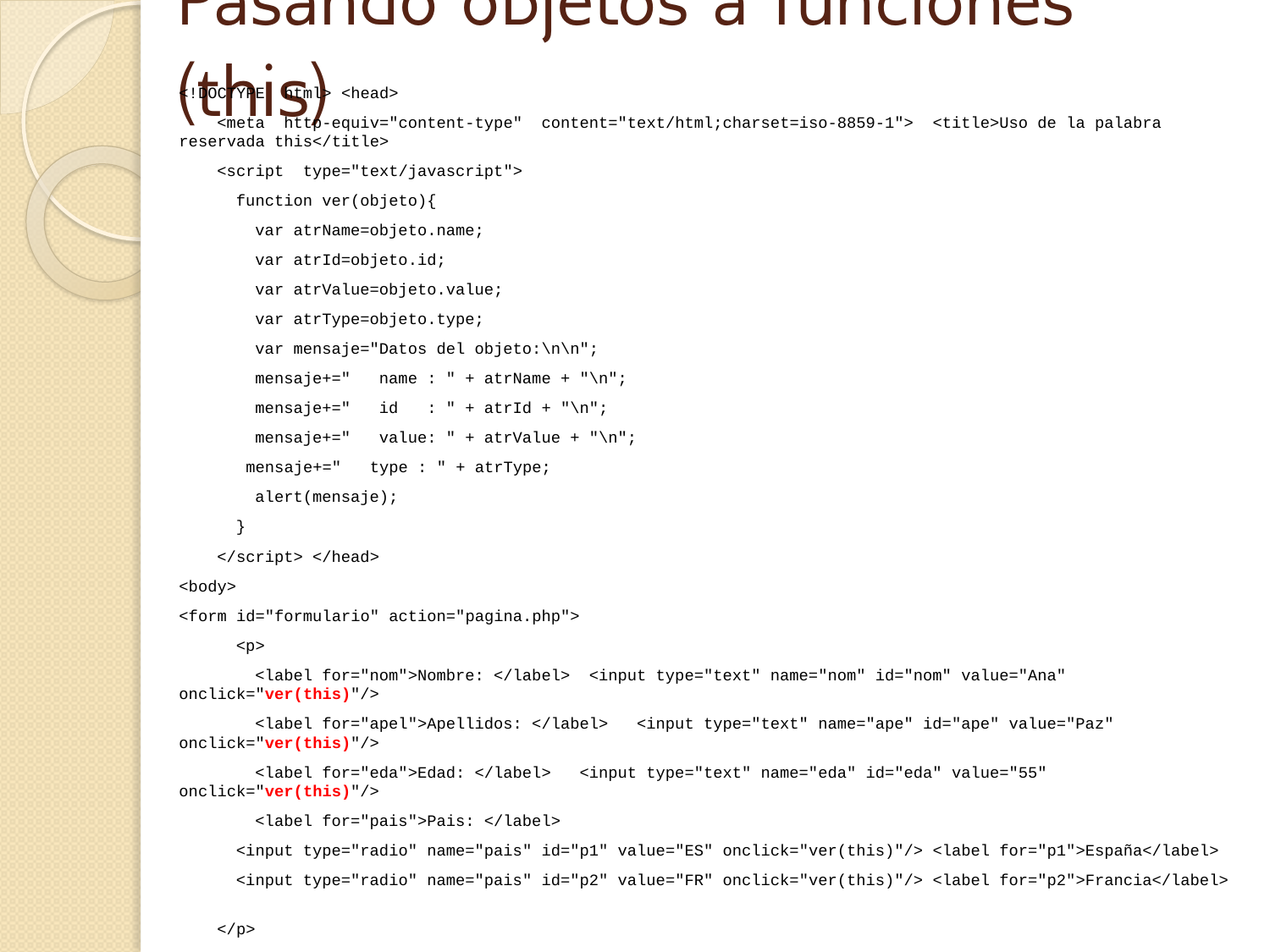

# Pasando objetos a funciones (this)
<!DOCTYPE  html> <head>
    <meta  http-equiv="content-type"  content="text/html;charset=iso-8859-1">  <title>Uso de la palabra reservada this</title>
    <script  type="text/javascript">
      function ver(objeto){
        var atrName=objeto.name;
        var atrId=objeto.id;
        var atrValue=objeto.value;
        var atrType=objeto.type;
        var mensaje="Datos del objeto:\n\n";
        mensaje+="   name : " + atrName + "\n";
        mensaje+="   id   : " + atrId + "\n";
        mensaje+="   value: " + atrValue + "\n";
       mensaje+="   type : " + atrType;
        alert(mensaje);
      }
    </script> </head>
<body>
<form id="formulario" action="pagina.php">
      <p>
        <label for="nom">Nombre: </label>  <input type="text" name="nom" id="nom" value="Ana" onclick="ver(this)"/>
        <label for="apel">Apellidos: </label>   <input type="text" name="ape" id="ape" value="Paz" onclick="ver(this)"/>
        <label for="eda">Edad: </label>   <input type="text" name="eda" id="eda" value="55" onclick="ver(this)"/>
        <label for="pais">Pais: </label>
      <input type="radio" name="pais" id="p1" value="ES" onclick="ver(this)"/> <label for="p1">España</label>
      <input type="radio" name="pais" id="p2" value="FR" onclick="ver(this)"/> <label for="p2">Francia</label>
    </p>
      Haga click en cada uno de los campos para ver más información.
    </form>
  </body></html>